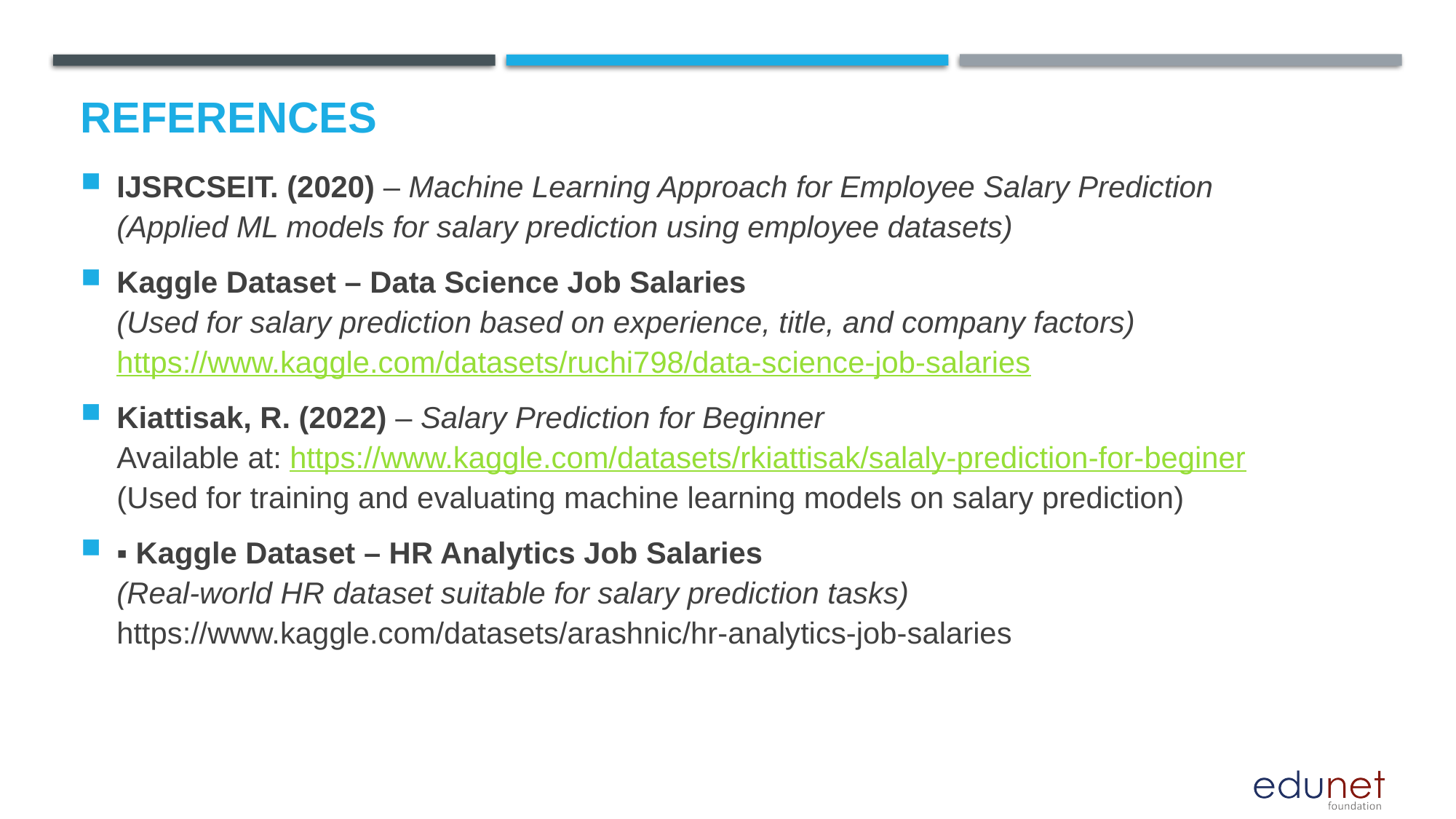

# References
IJSRCSEIT. (2020) – Machine Learning Approach for Employee Salary Prediction
(Applied ML models for salary prediction using employee datasets)
Kaggle Dataset – Data Science Job Salaries
(Used for salary prediction based on experience, title, and company factors)
https://www.kaggle.com/datasets/ruchi798/data-science-job-salaries
Kiattisak, R. (2022) – Salary Prediction for Beginner
Available at: https://www.kaggle.com/datasets/rkiattisak/salaly-prediction-for-beginer
(Used for training and evaluating machine learning models on salary prediction)
▪ Kaggle Dataset – HR Analytics Job Salaries
(Real-world HR dataset suitable for salary prediction tasks)
https://www.kaggle.com/datasets/arashnic/hr-analytics-job-salaries